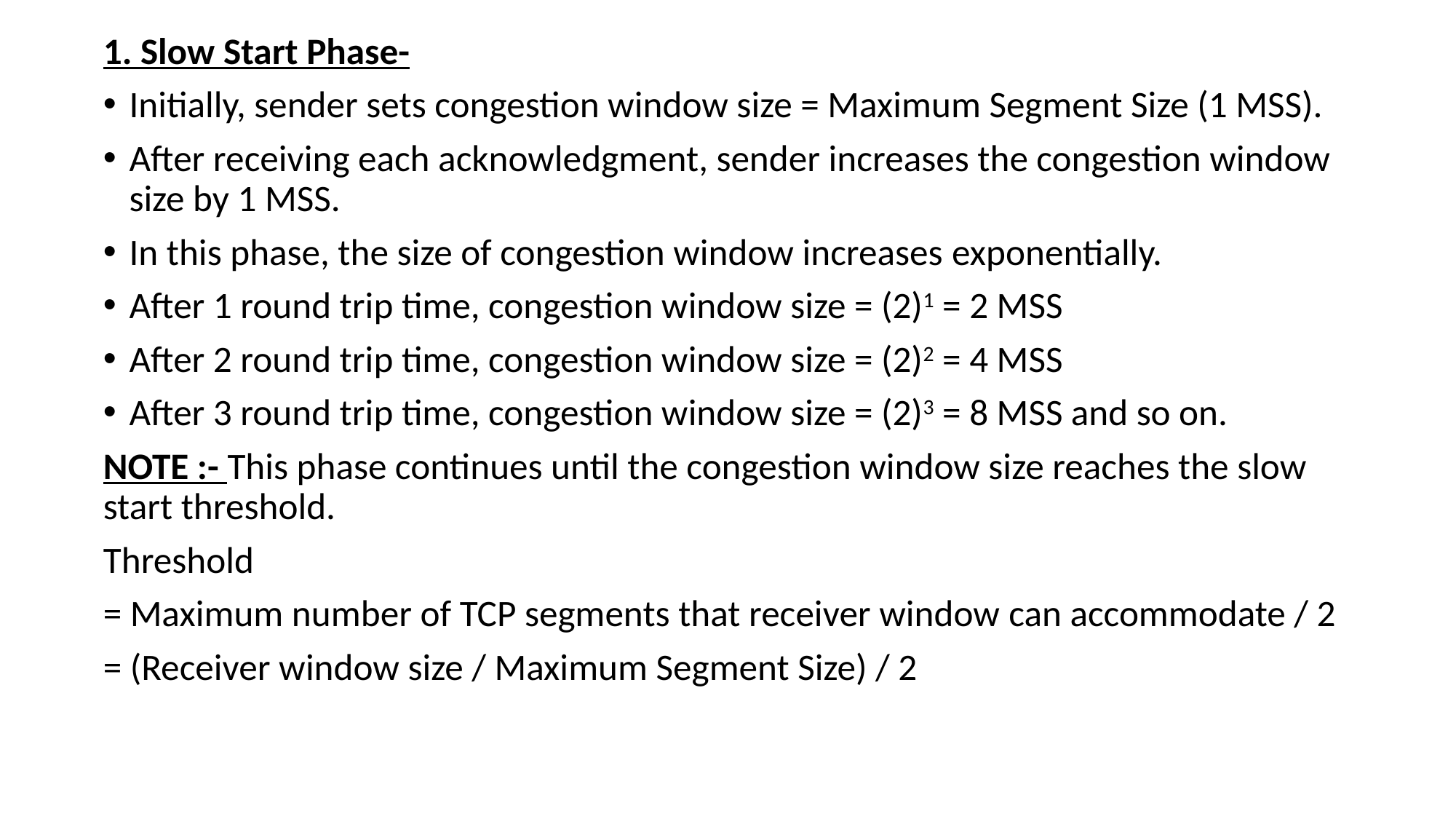

1. Slow Start Phase-
Initially, sender sets congestion window size = Maximum Segment Size (1 MSS).
After receiving each acknowledgment, sender increases the congestion window size by 1 MSS.
In this phase, the size of congestion window increases exponentially.
After 1 round trip time, congestion window size = (2)1 = 2 MSS
After 2 round trip time, congestion window size = (2)2 = 4 MSS
After 3 round trip time, congestion window size = (2)3 = 8 MSS and so on.
NOTE :- This phase continues until the congestion window size reaches the slow start threshold.
Threshold
= Maximum number of TCP segments that receiver window can accommodate / 2
= (Receiver window size / Maximum Segment Size) / 2